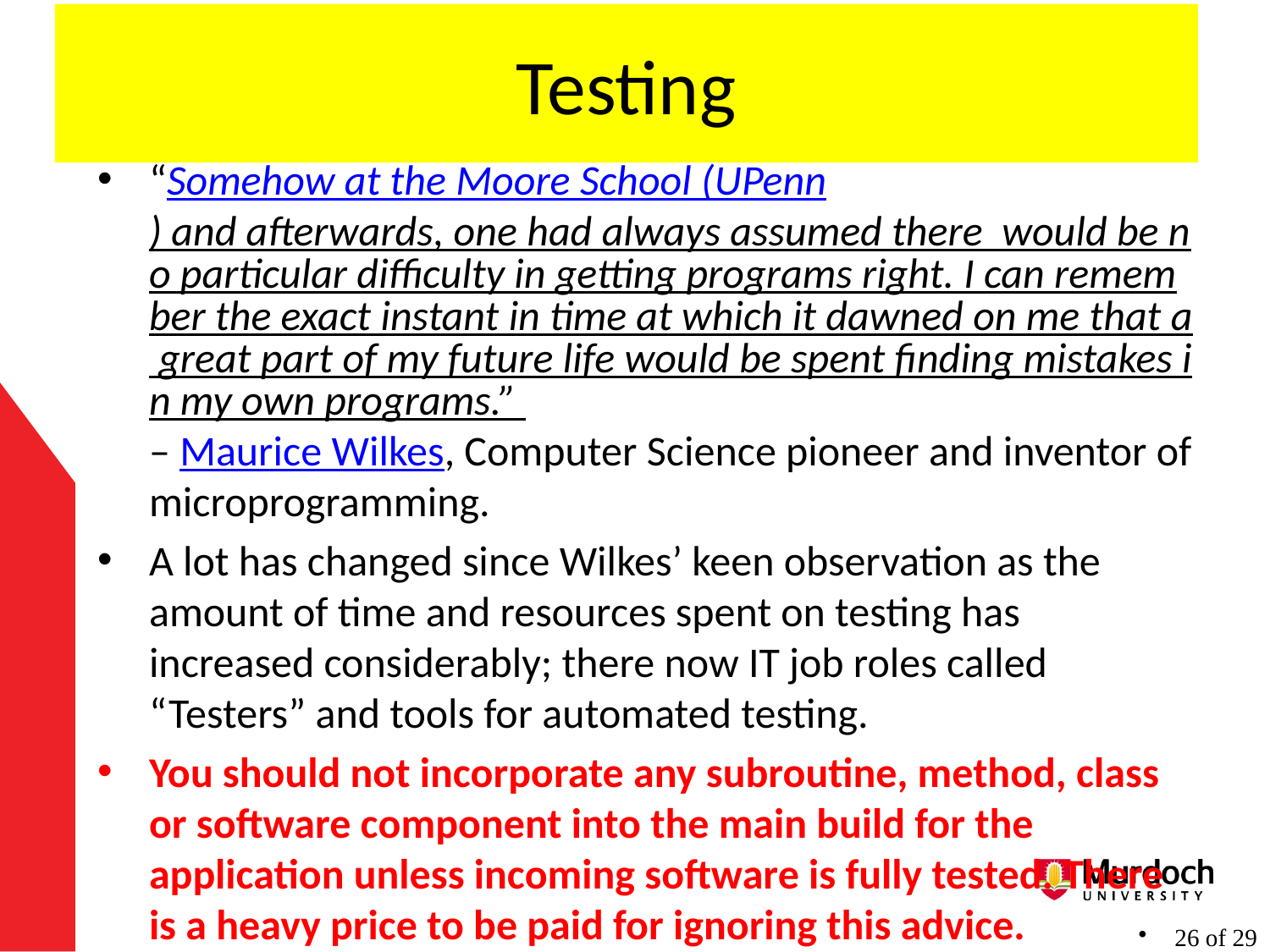

# Testing
“Somehow at the Moore School (UPenn) and afterwards, one had always assumed there  would be no particular difficulty in getting programs right. I can remember the exact instant in time at which it dawned on me that a great part of my future life would be spent finding mistakes in my own programs.” – Maurice Wilkes, Computer Science pioneer and inventor of microprogramming.
A lot has changed since Wilkes’ keen observation as the amount of time and resources spent on testing has increased considerably; there now IT job roles called “Testers” and tools for automated testing.
You should not incorporate any subroutine, method, class or software component into the main build for the application unless incoming software is fully tested. There is a heavy price to be paid for ignoring this advice.
 26 of 29